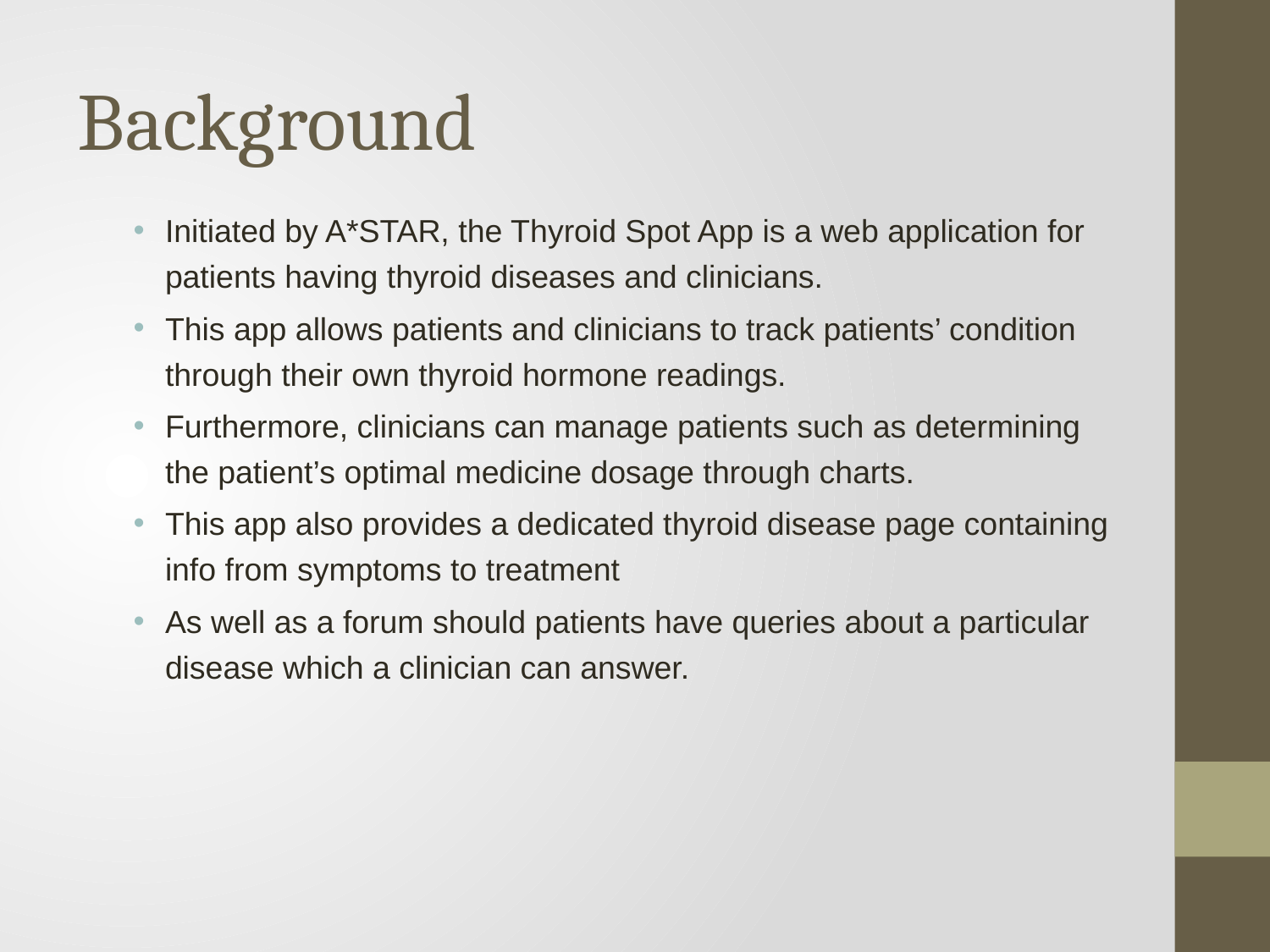

# Background
Initiated by A*STAR, the Thyroid Spot App is a web application for patients having thyroid diseases and clinicians.
This app allows patients and clinicians to track patients’ condition through their own thyroid hormone readings.
Furthermore, clinicians can manage patients such as determining the patient’s optimal medicine dosage through charts.
This app also provides a dedicated thyroid disease page containing info from symptoms to treatment
As well as a forum should patients have queries about a particular disease which a clinician can answer.